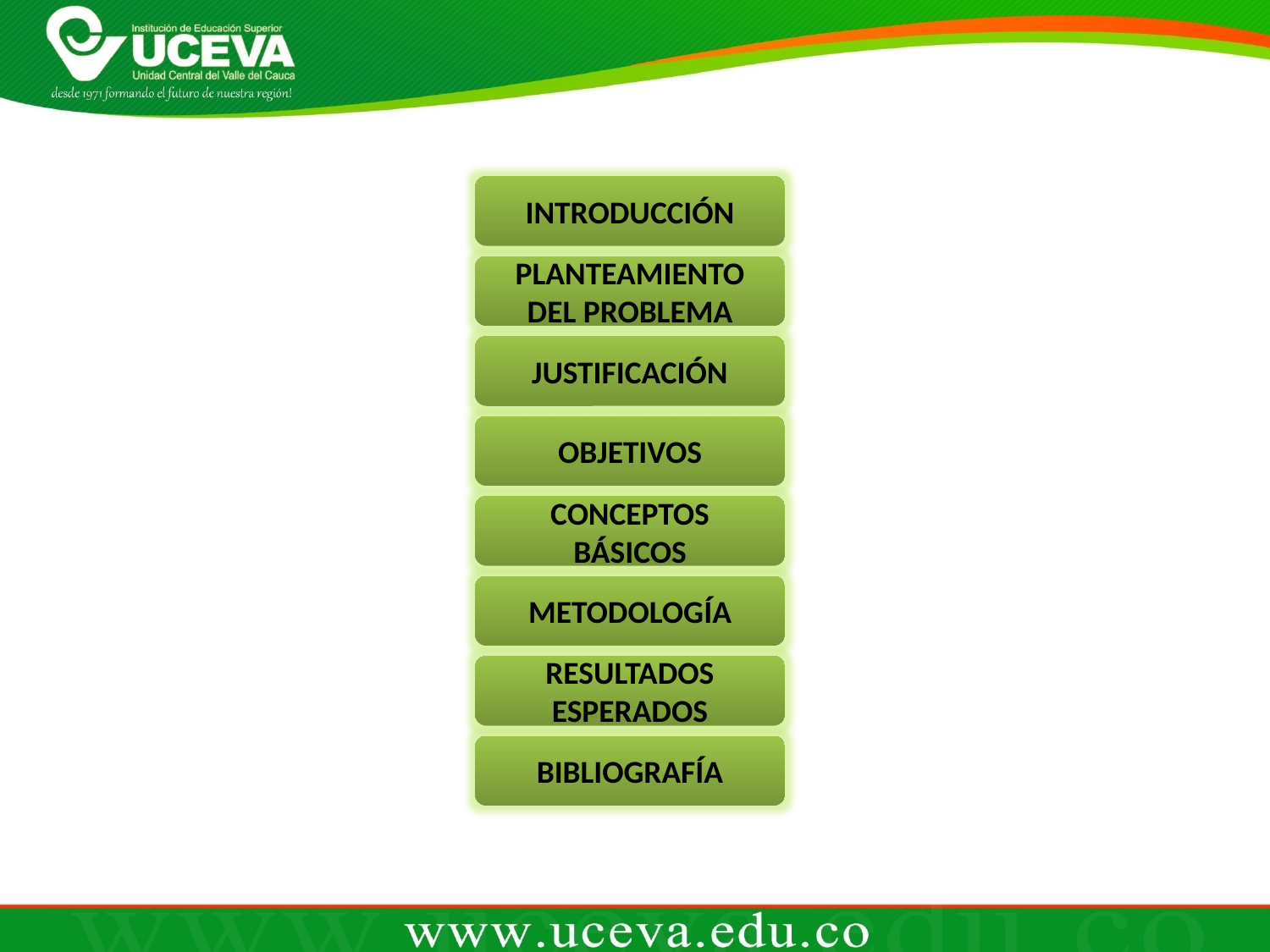

INTRODUCCIÓN
PLANTEAMIENTO DEL PROBLEMA
JUSTIFICACIÓN
OBJETIVOS
CONCEPTOS BÁSICOS
METODOLOGÍA
RESULTADOS ESPERADOS
BIBLIOGRAFÍA